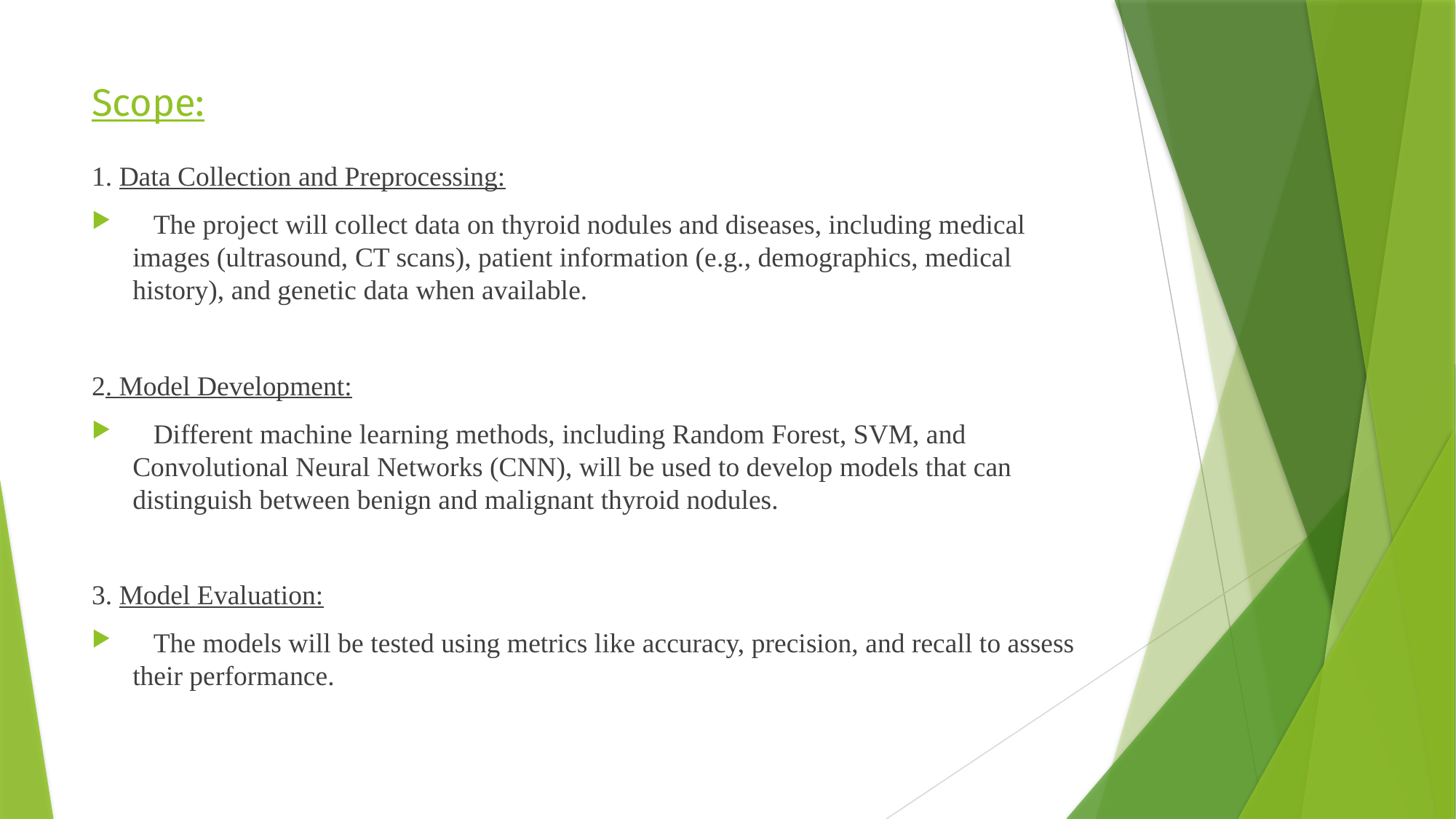

# Scope:
1. Data Collection and Preprocessing:
   The project will collect data on thyroid nodules and diseases, including medical images (ultrasound, CT scans), patient information (e.g., demographics, medical history), and genetic data when available.

2. Model Development:
   Different machine learning methods, including Random Forest, SVM, and Convolutional Neural Networks (CNN), will be used to develop models that can distinguish between benign and malignant thyroid nodules.

3. Model Evaluation:
   The models will be tested using metrics like accuracy, precision, and recall to assess their performance.